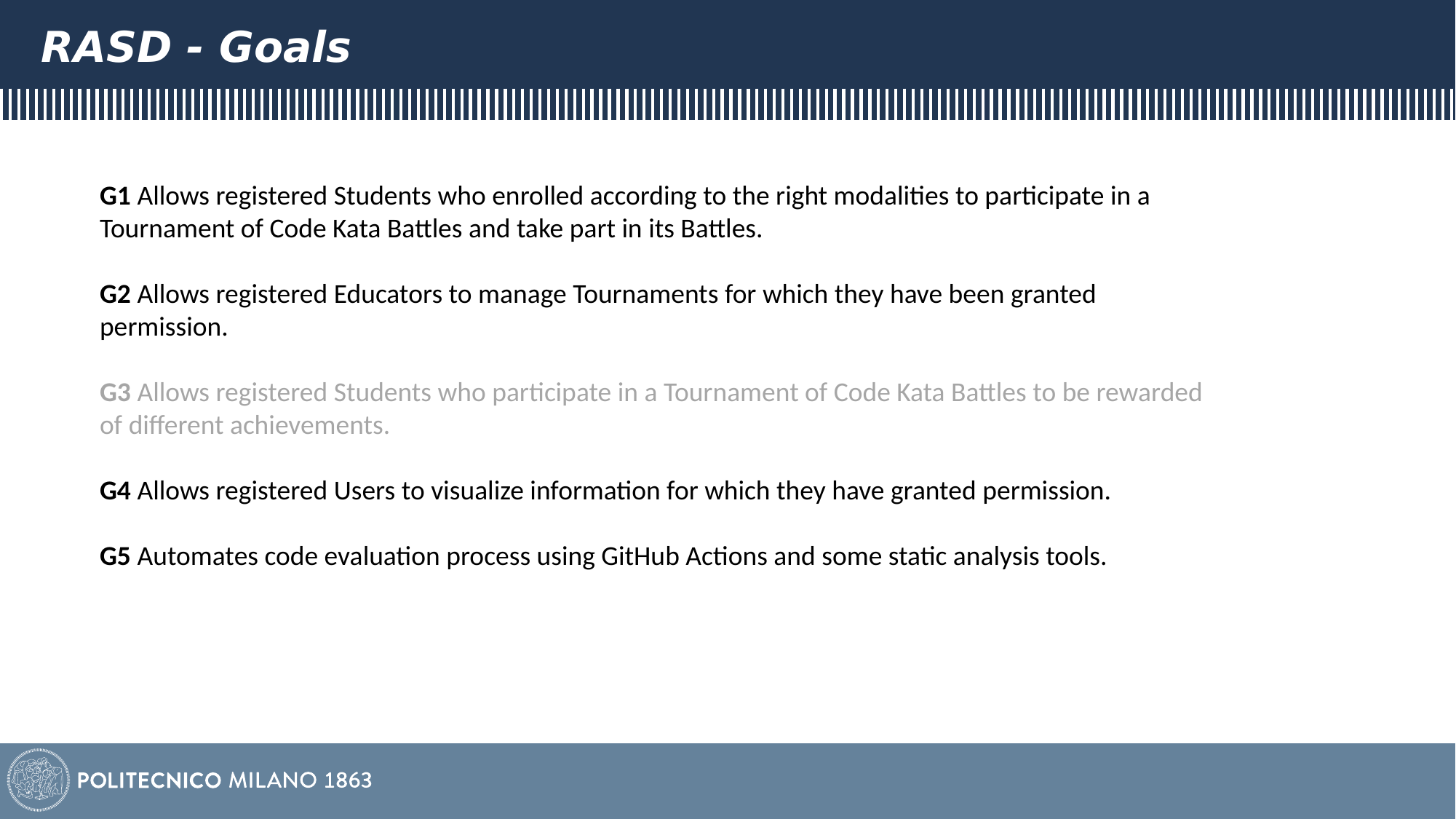

# RASD - Goals
G1 Allows registered Students who enrolled according to the right modalities to participate in a Tournament of Code Kata Battles and take part in its Battles.

G2 Allows registered Educators to manage Tournaments for which they have been granted permission.

G3 Allows registered Students who participate in a Tournament of Code Kata Battles to be rewarded of different achievements.

G4 Allows registered Users to visualize information for which they have granted permission.

G5 Automates code evaluation process using GitHub Actions and some static analysis tools.